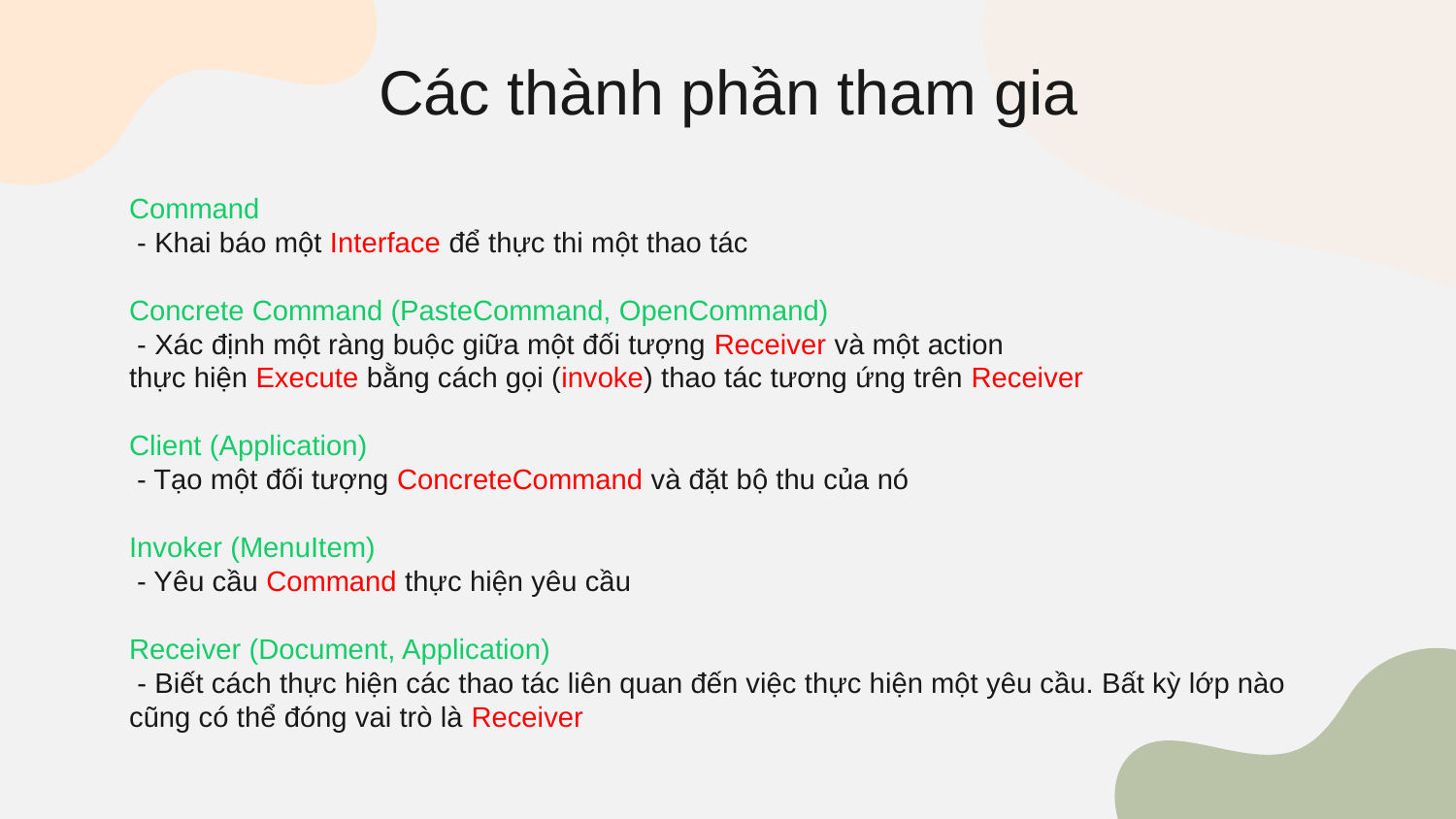

# Các thành phần tham gia
Command
 - Khai báo một Interface để thực thi một thao tác
Concrete Command (PasteCommand, OpenCommand)
 - Xác định một ràng buộc giữa một đối tượng Receiver và một action
thực hiện Execute bằng cách gọi (invoke) thao tác tương ứng trên Receiver
Client (Application)
 - Tạo một đối tượng ConcreteCommand và đặt bộ thu của nó
Invoker (MenuItem)
 - Yêu cầu Command thực hiện yêu cầu
Receiver (Document, Application)
 - Biết cách thực hiện các thao tác liên quan đến việc thực hiện một yêu cầu. Bất kỳ lớp nào cũng có thể đóng vai trò là Receiver